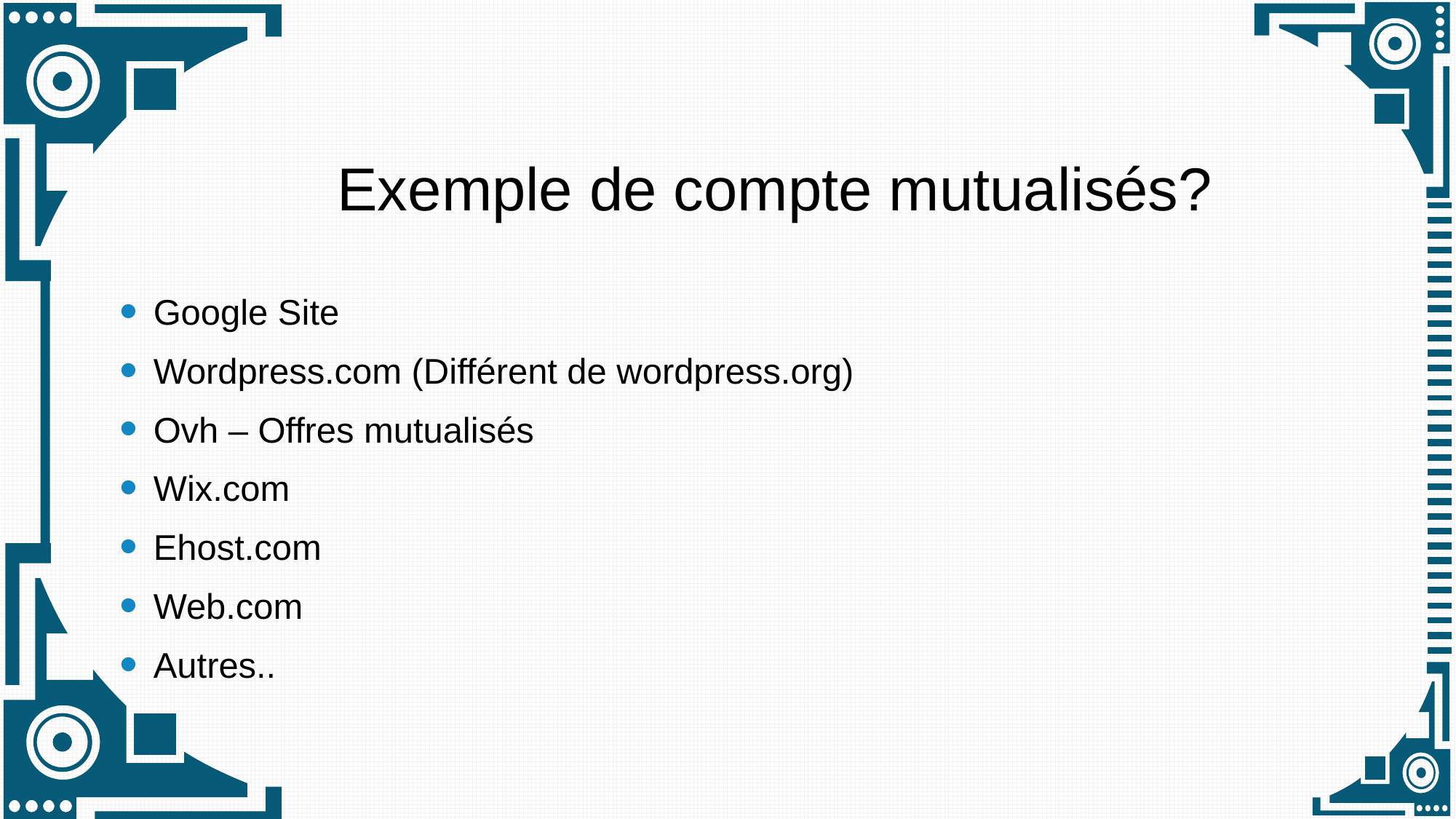

# Exemple de compte mutualisés?
Google Site
Wordpress.com (Différent de wordpress.org)
Ovh – Offres mutualisés
Wix.com
Ehost.com
Web.com
Autres..